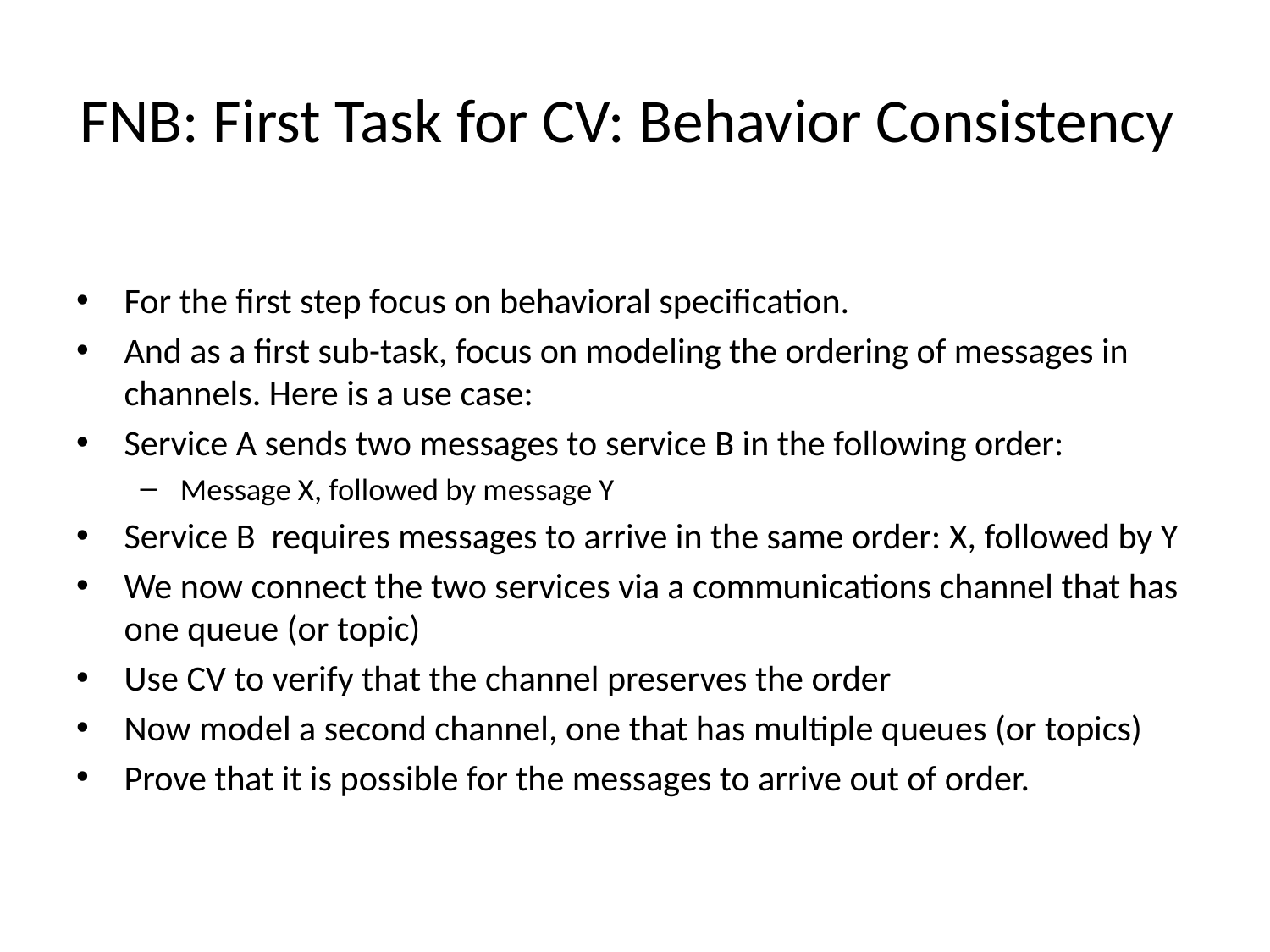

# FNB: First Task for CV: Behavior Consistency

For the first step focus on behavioral specification.
And as a first sub-task, focus on modeling the ordering of messages in channels. Here is a use case:
Service A sends two messages to service B in the following order:
Message X, followed by message Y
Service B  requires messages to arrive in the same order: X, followed by Y
We now connect the two services via a communications channel that has one queue (or topic)
Use CV to verify that the channel preserves the order
Now model a second channel, one that has multiple queues (or topics)
Prove that it is possible for the messages to arrive out of order.